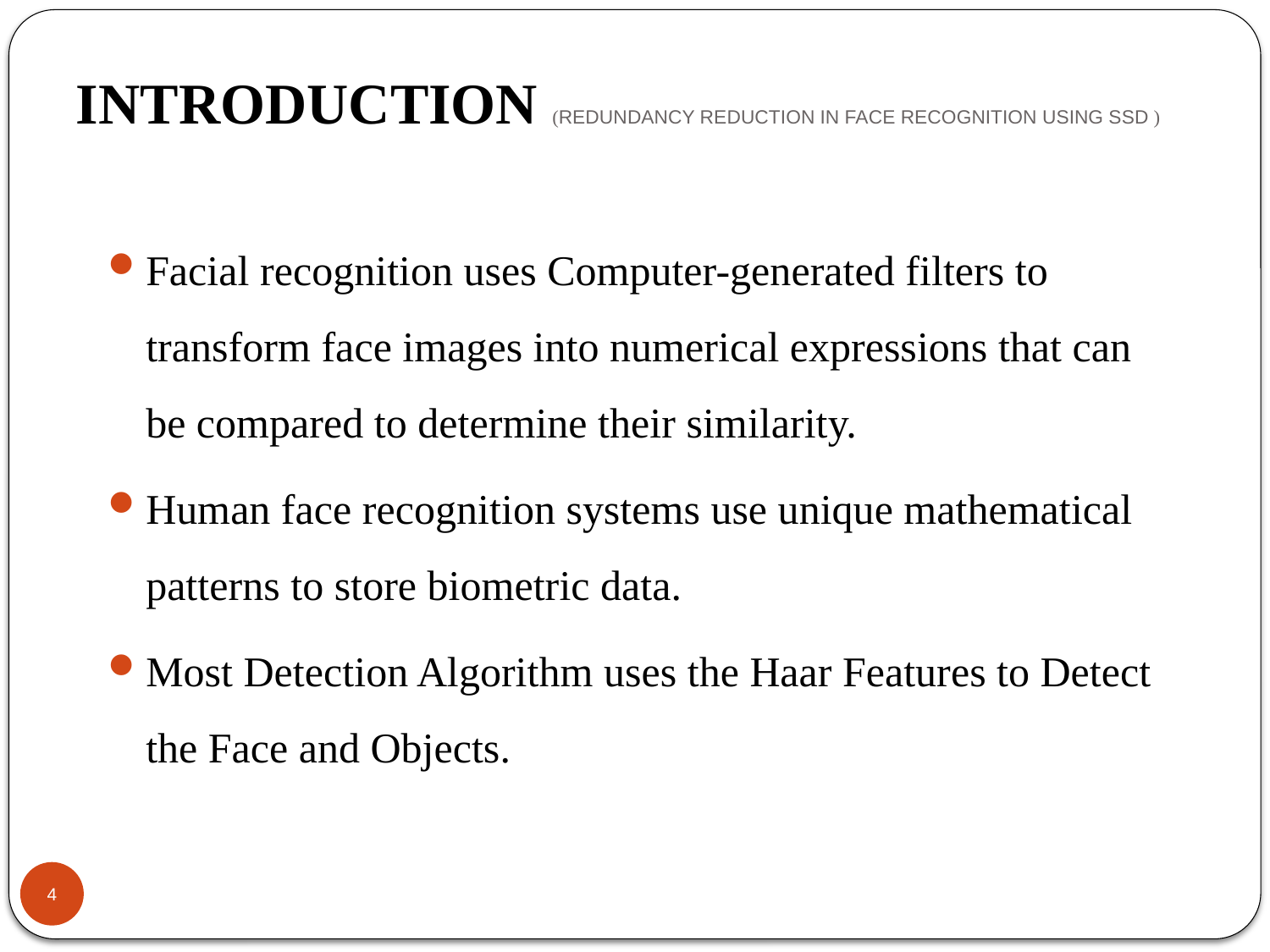

# INTRODUCTION (REDUNDANCY REDUCTION IN FACE RECOGNITION USING SSD )
Facial recognition uses Computer-generated filters to transform face images into numerical expressions that can be compared to determine their similarity.
Human face recognition systems use unique mathematical patterns to store biometric data.
Most Detection Algorithm uses the Haar Features to Detect the Face and Objects.
4